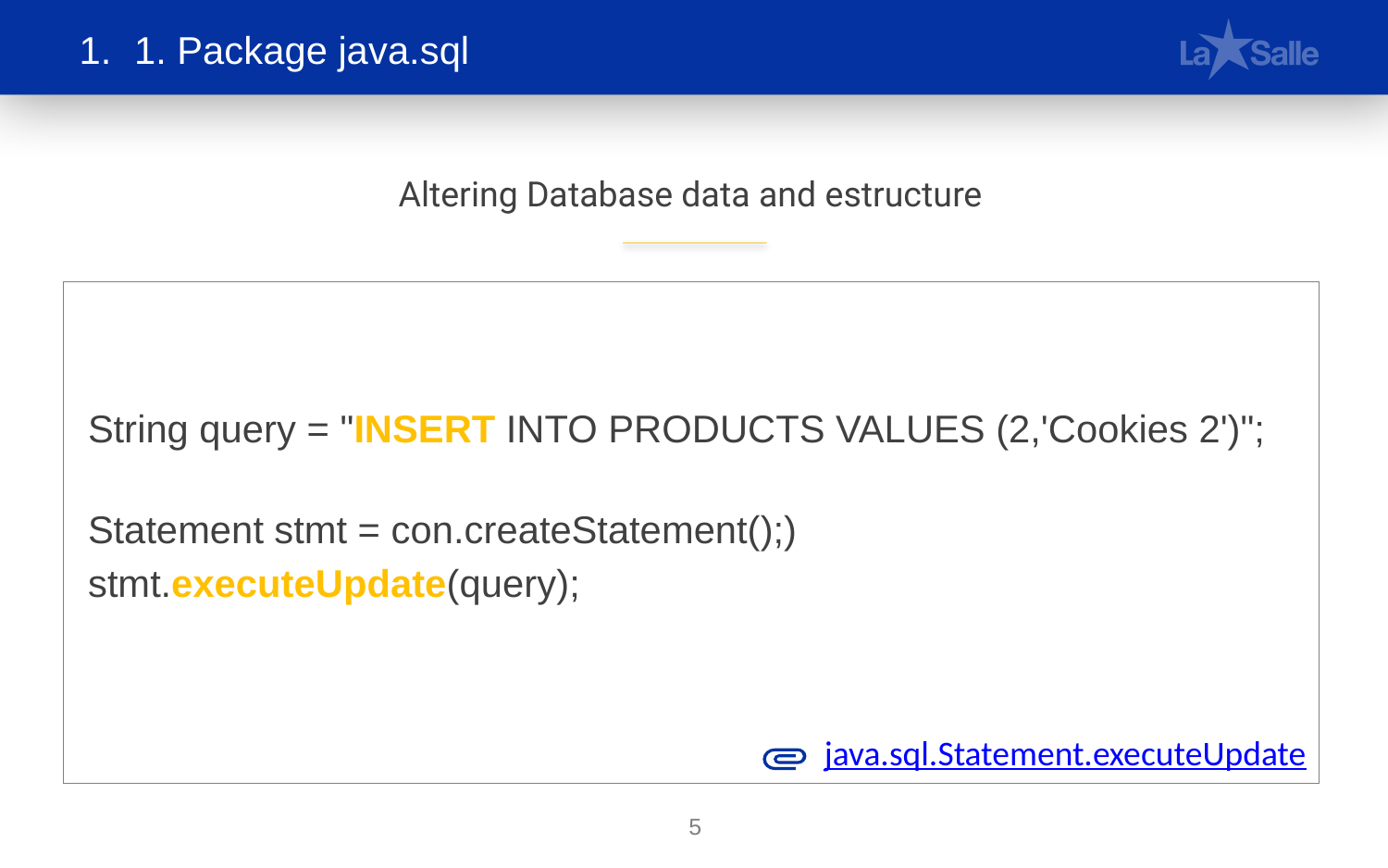

1. Package java.sql
Altering Database data and estructure

 String query = "INSERT INTO PRODUCTS VALUES (2,'Cookies 2')";
 Statement stmt = con.createStatement();)
 stmt.executeUpdate(query);
java.sql.Statement.executeUpdate